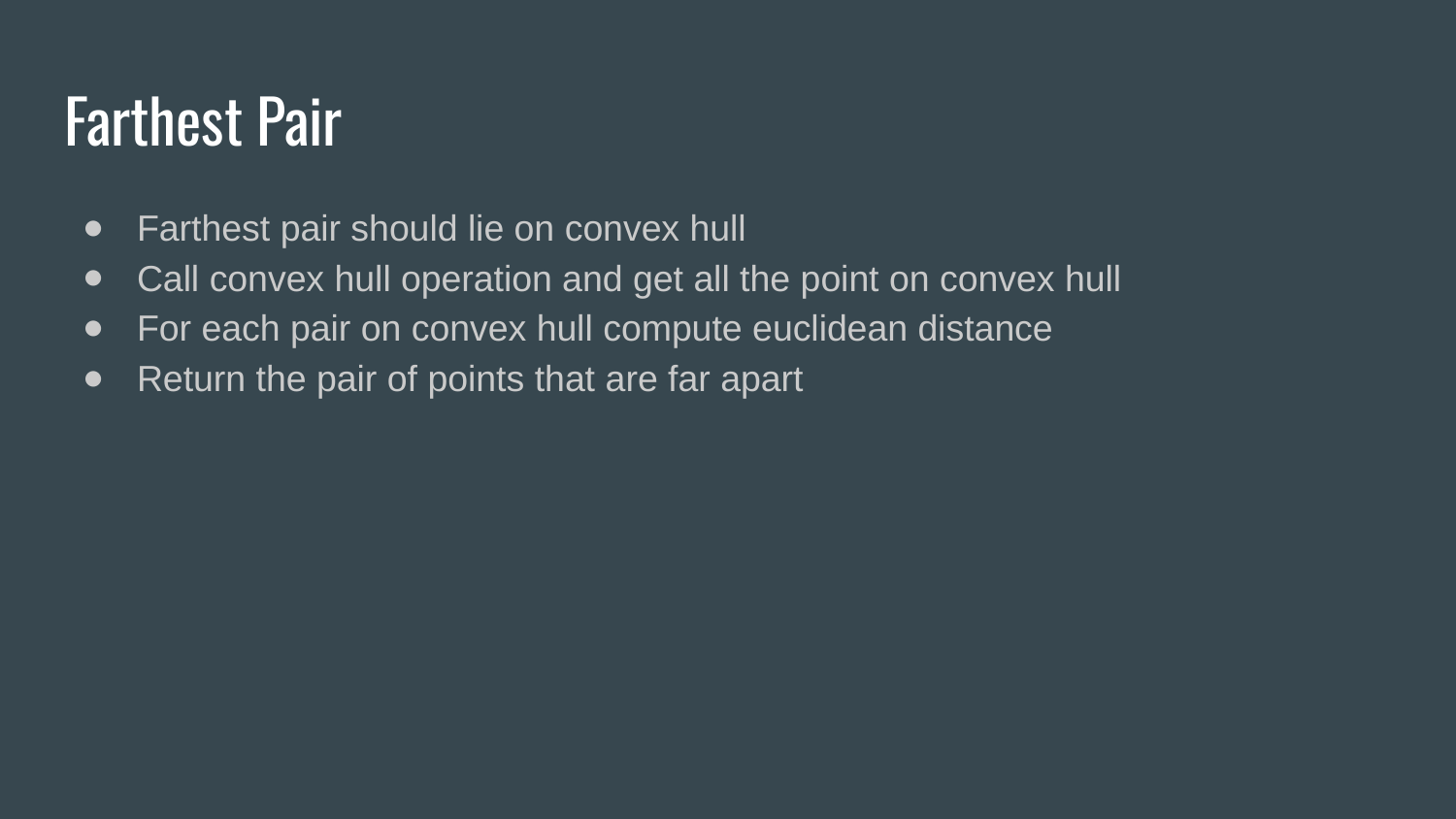

# Farthest Pair
Farthest pair should lie on convex hull
Call convex hull operation and get all the point on convex hull
For each pair on convex hull compute euclidean distance
Return the pair of points that are far apart